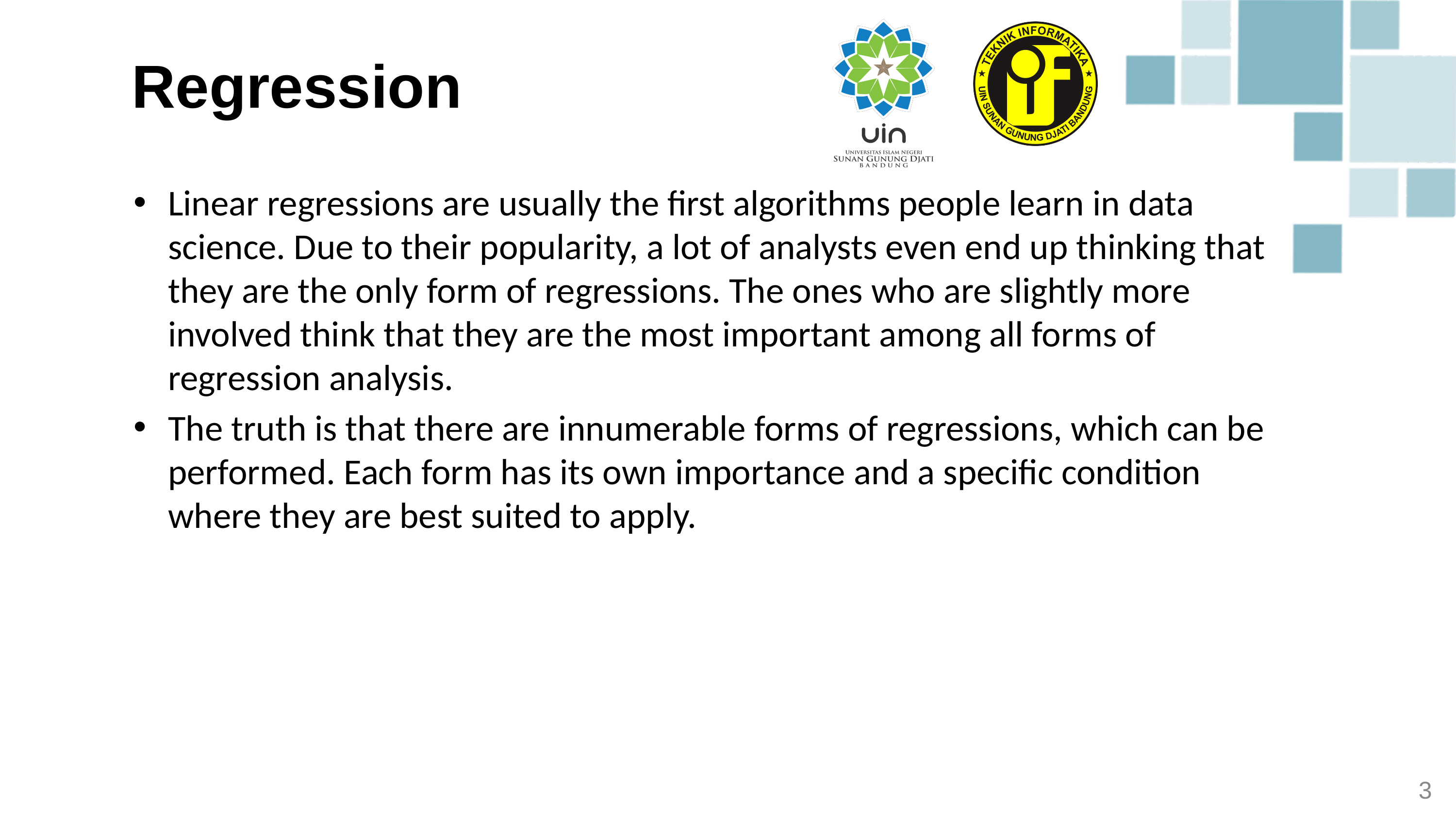

# Regression
Linear regressions are usually the first algorithms people learn in data science. Due to their popularity, a lot of analysts even end up thinking that they are the only form of regressions. The ones who are slightly more involved think that they are the most important among all forms of regression analysis.
The truth is that there are innumerable forms of regressions, which can be performed. Each form has its own importance and a specific condition where they are best suited to apply.
3